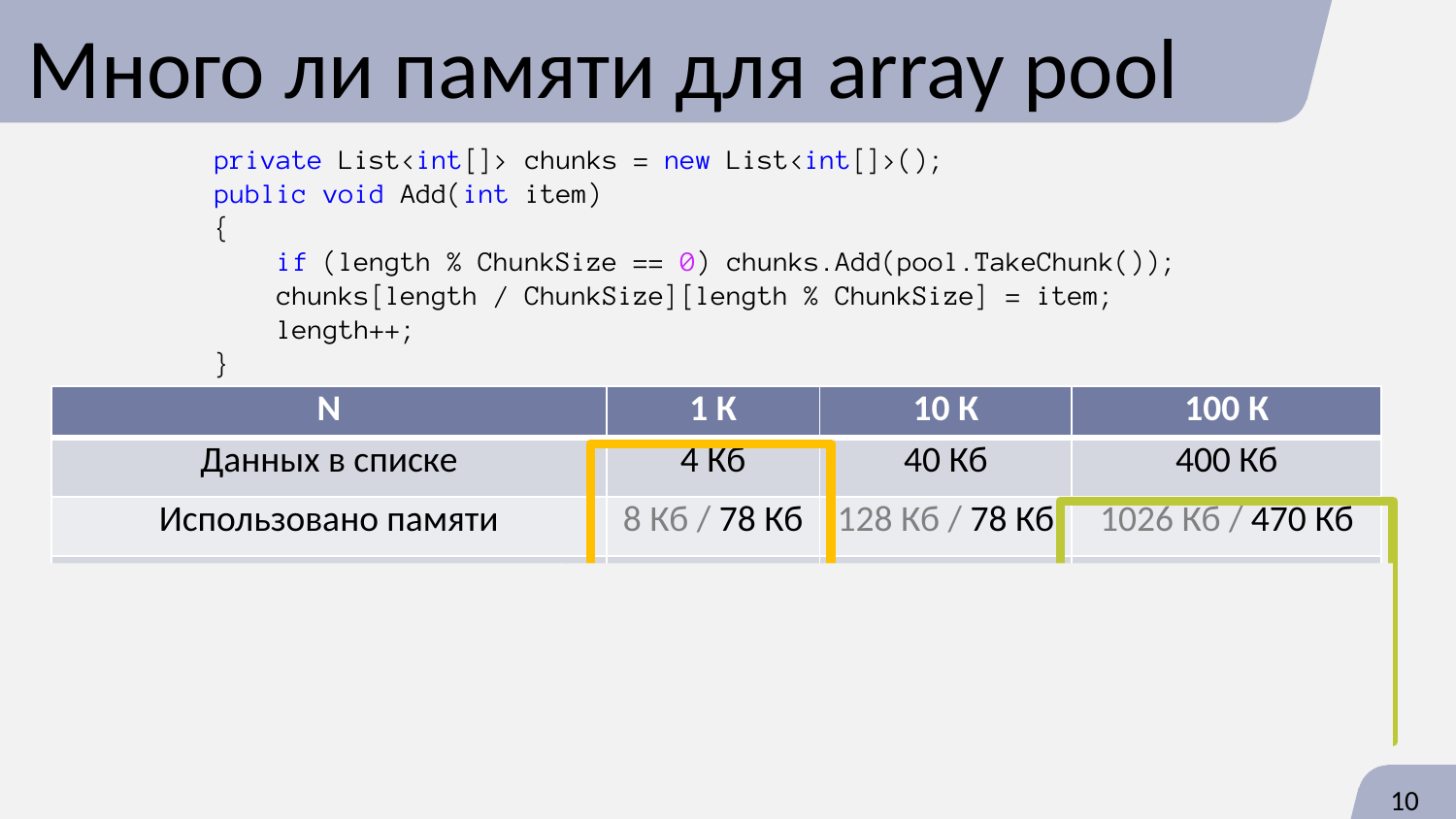

# Много ли памяти для array pool
private List<int[]> chunks = new List<int[]>();
public void Add(int item)
{
    if (length % ChunkSize == 0) chunks.Add(pool.TakeChunk());
    chunks[length / ChunkSize][length % ChunkSize] = item;
    length++;
}
| N | 1 К | 10 К | 100 К |
| --- | --- | --- | --- |
| Данных в списке | 4 Кб | 40 Кб | 400 Кб |
| Использовано памяти | 8 Кб / 78 Кб | 128 Кб / 78 Кб | 1026 Кб / 470 Кб |
| Gen0 сборок (на 1000 запусков) | 2.5 / 25 | 42 / 25 | 498 / 90 |
| Gen1 сборок (на 1000 запусков) | - | - | 254 / 30 |
| Gen2 сборок (на 1000 запусков) | - | - | 244 / - |

10